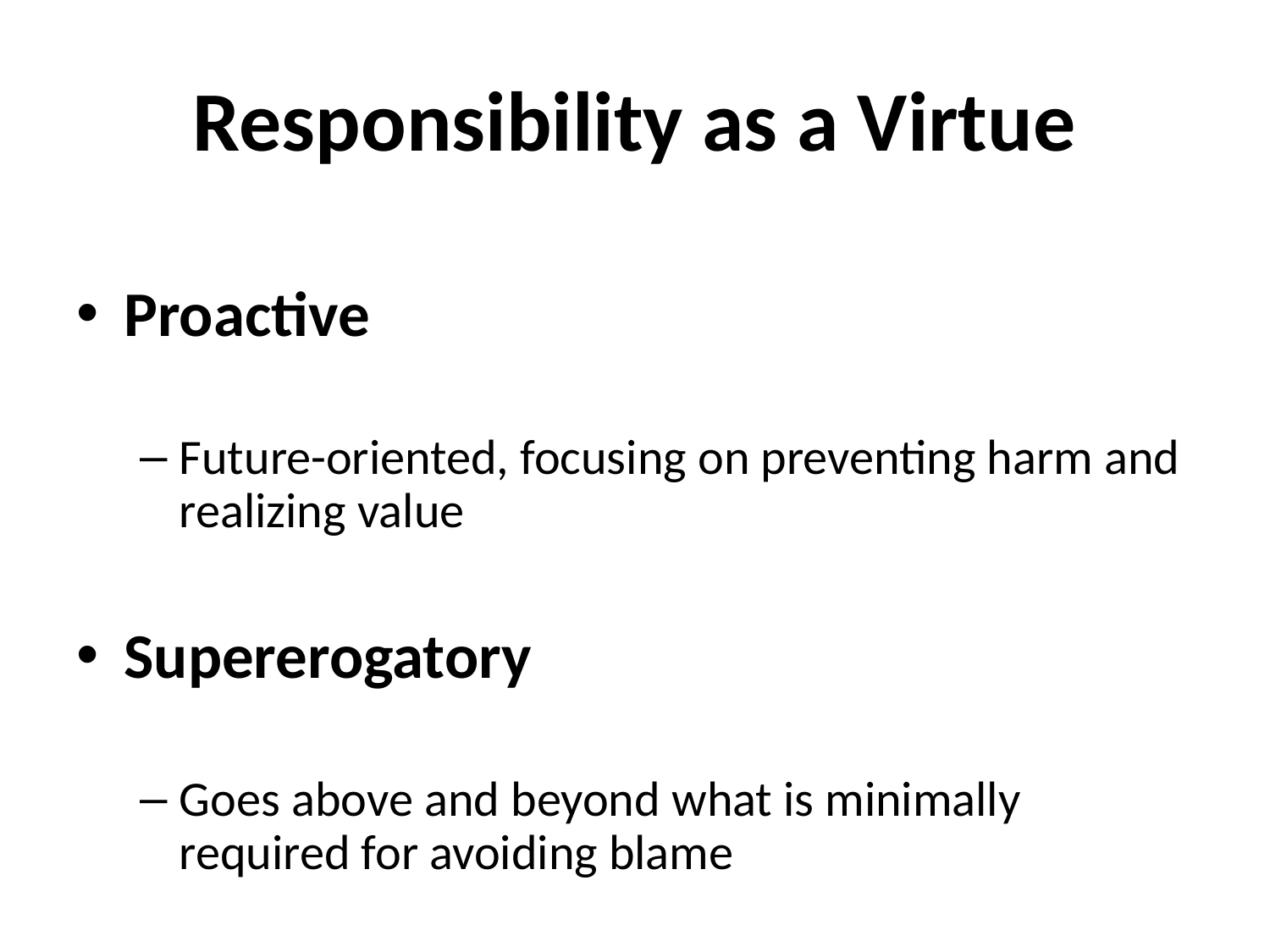

# Responsibility as a Virtue
Proactive

Future-oriented, focusing on preventing harm and realizing value

Supererogatory

Goes above and beyond what is minimally required for avoiding blame